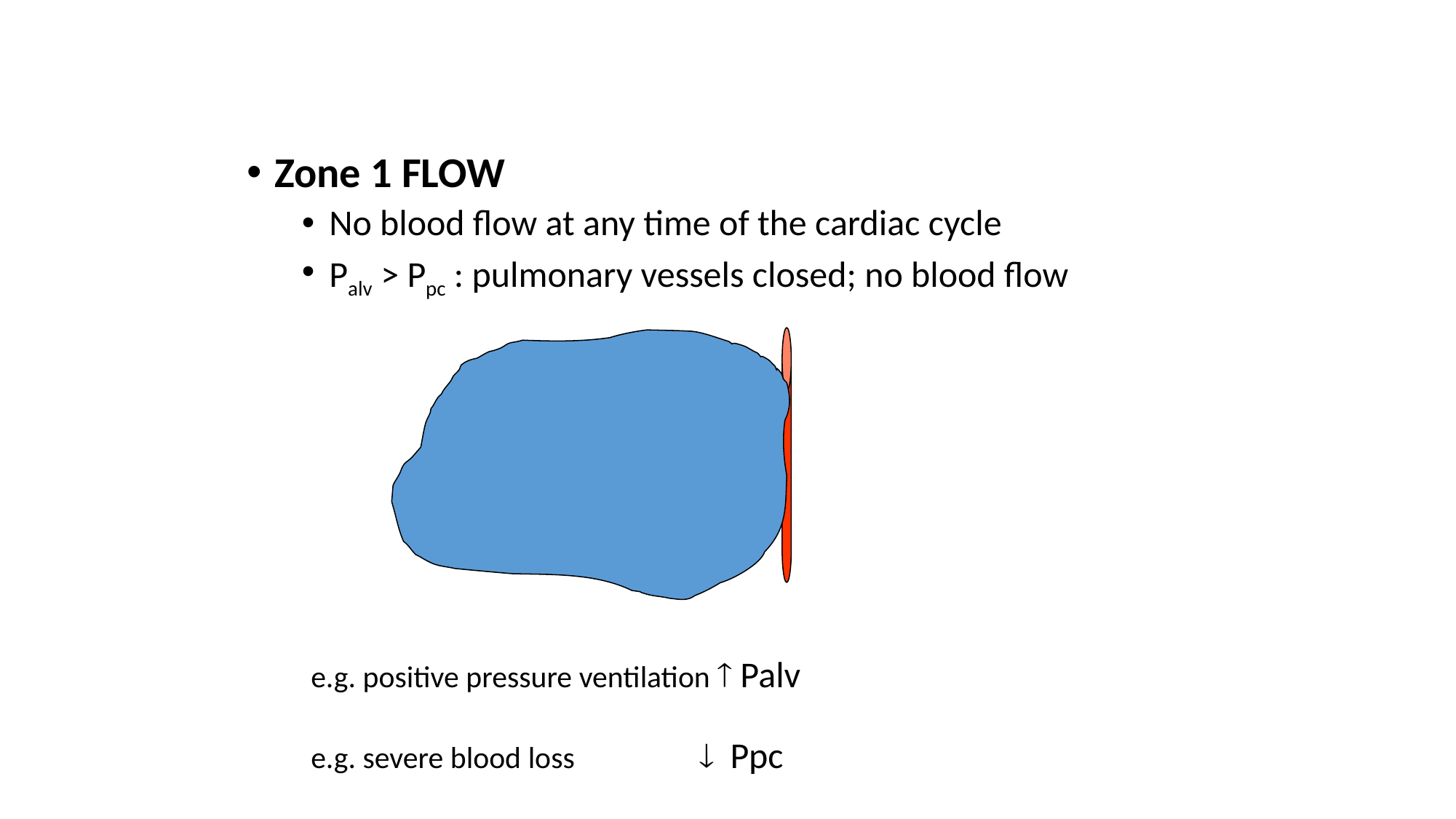

Zone 1 FLOW
No blood flow at any time of the cardiac cycle
Palv > Ppc : pulmonary vessels closed; no blood flow

Palv
e.g. positive pressure ventilation ↑ Palv

e.g. severe blood loss                  ↓  Ppc